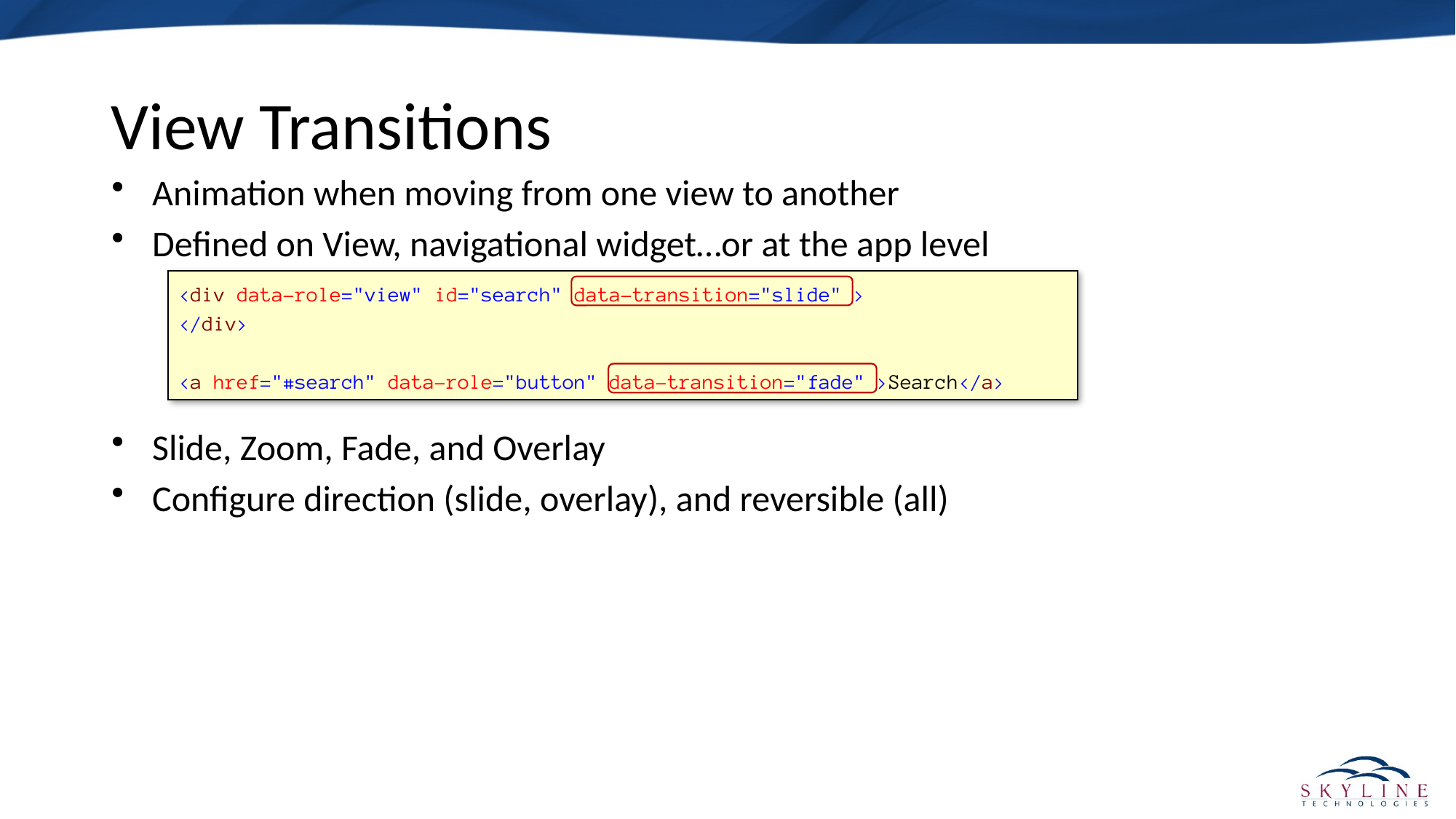

# View Transitions
Animation when moving from one view to another
Defined on View, navigational widget…or at the app level

Slide, Zoom, Fade, and Overlay
Configure direction (slide, overlay), and reversible (all)
<div data-role="view" id="search" data-transition="slide" >
</div>

<a href="#search" data-role="button" data-transition="fade" >Search</a>